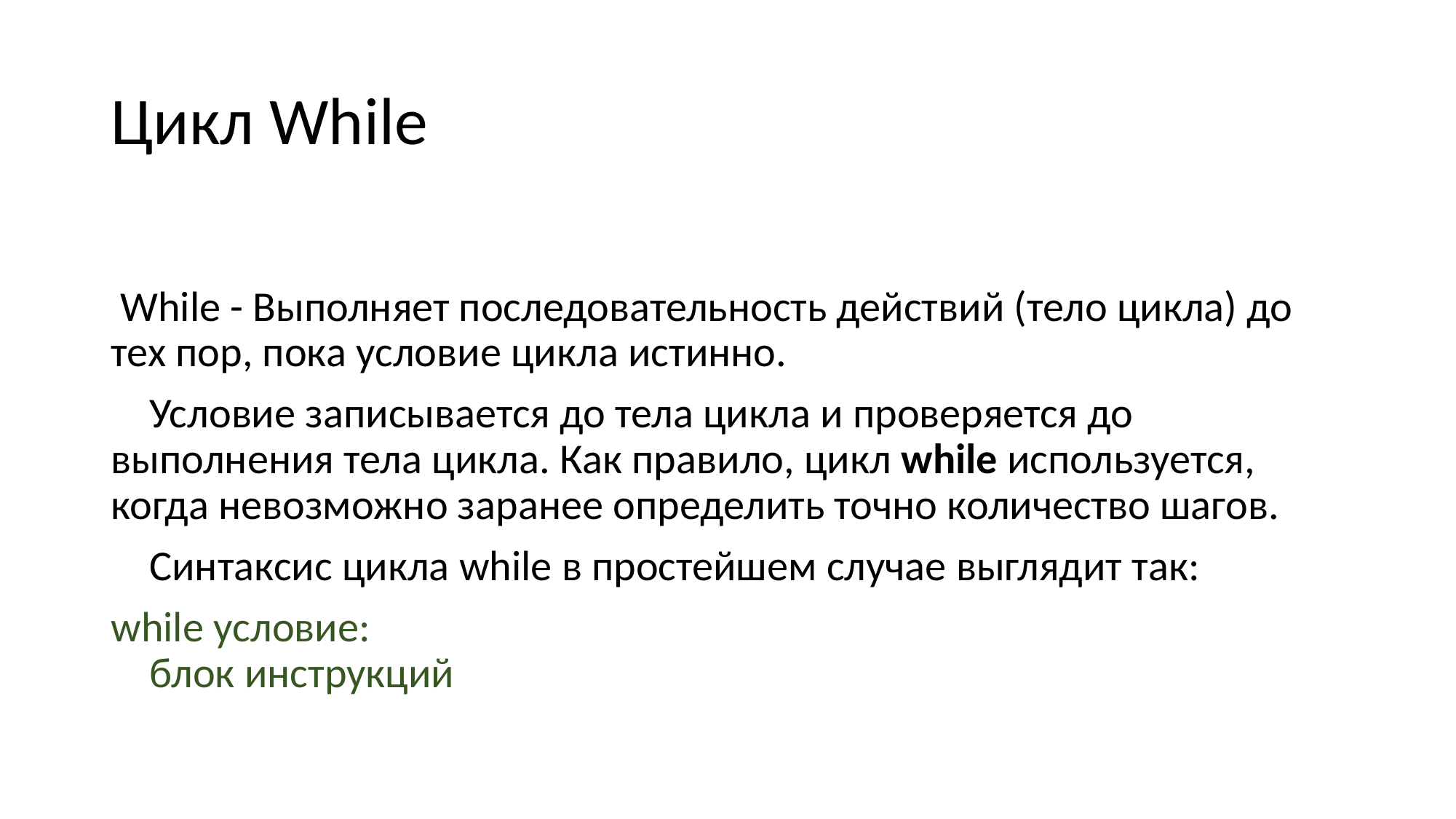

# Цикл While

 While - Выполняет последовательность действий (тело цикла) до тех пор, пока условие цикла истинно.
    Условие записывается до тела цикла и проверяется до выполнения тела цикла. Как правило, цикл while используется, когда невозможно заранее определить точно количество шагов.
    Синтаксис цикла while в простейшем случае выглядит так:
while условие:
    блок инструкций